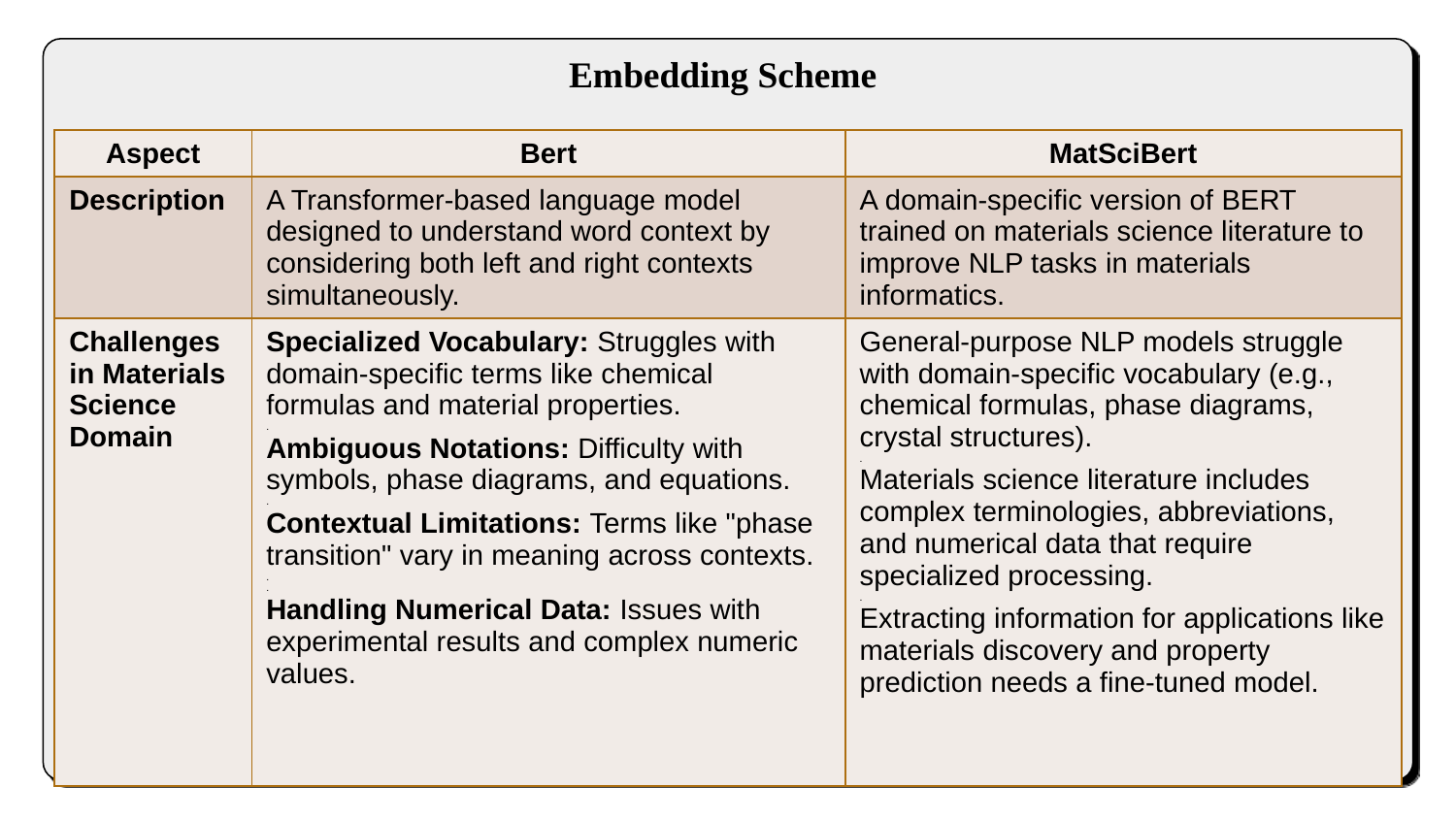

Embedding Scheme
| Aspect | Bert | MatSciBert |
| --- | --- | --- |
| Description | A Transformer-based language model designed to understand word context by considering both left and right contexts simultaneously. | A domain-specific version of BERT trained on materials science literature to improve NLP tasks in materials informatics. |
| Challenges in Materials Science Domain | Specialized Vocabulary: Struggles with domain-specific terms like chemical formulas and material properties. . Ambiguous Notations: Difficulty with symbols, phase diagrams, and equations. . Contextual Limitations: Terms like "phase transition" vary in meaning across contexts. . . Handling Numerical Data: Issues with experimental results and complex numeric values. | General-purpose NLP models struggle with domain-specific vocabulary (e.g., chemical formulas, phase diagrams, crystal structures). . Materials science literature includes complex terminologies, abbreviations, and numerical data that require specialized processing. . Extracting information for applications like materials discovery and property prediction needs a fine-tuned model. |